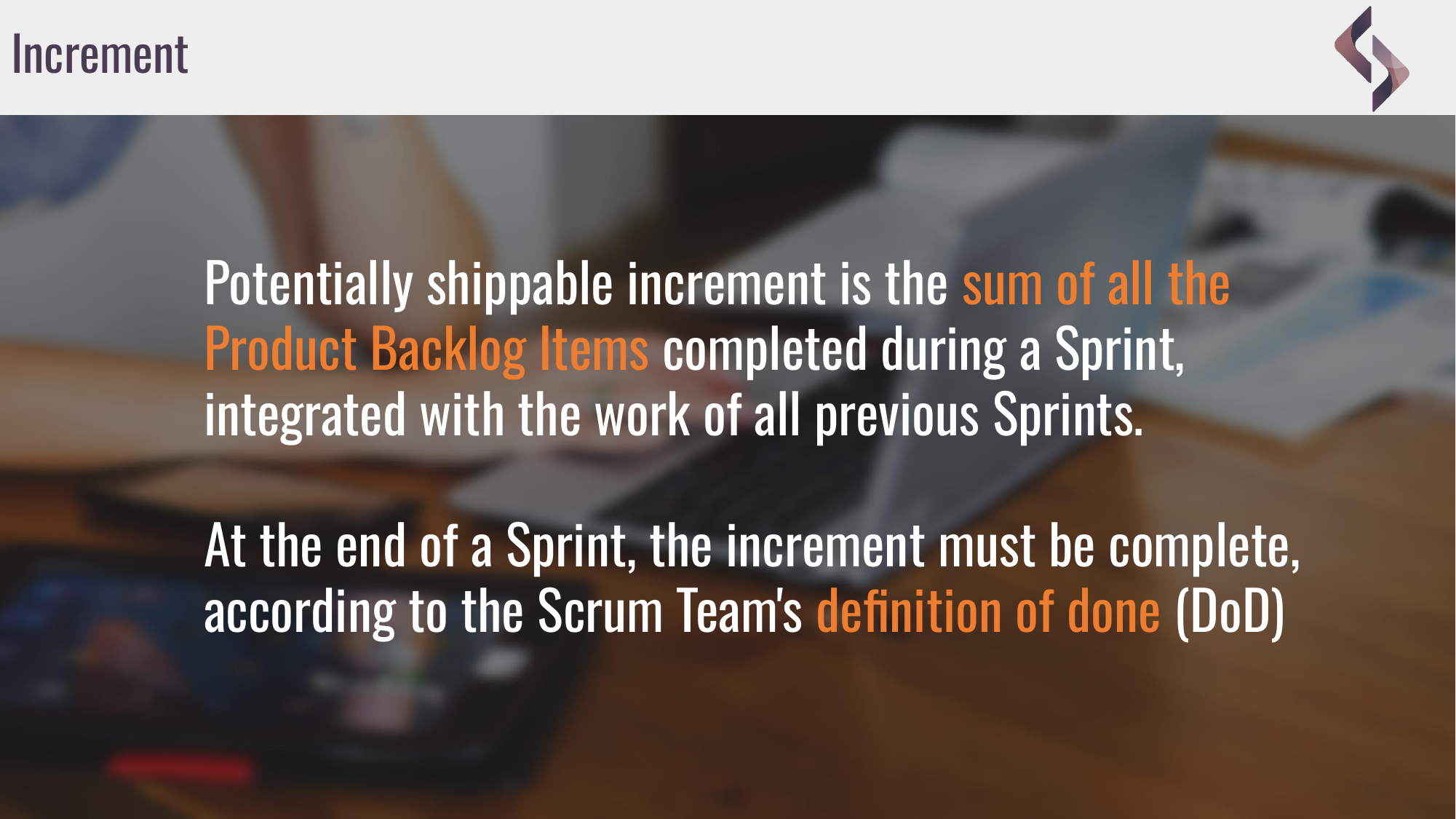

# Increment
Potentially shippable increment is the sum of all the Product Backlog Items completed during a Sprint, integrated with the work of all previous Sprints.

At the end of a Sprint, the increment must be complete, according to the Scrum Team's definition of done (DoD)